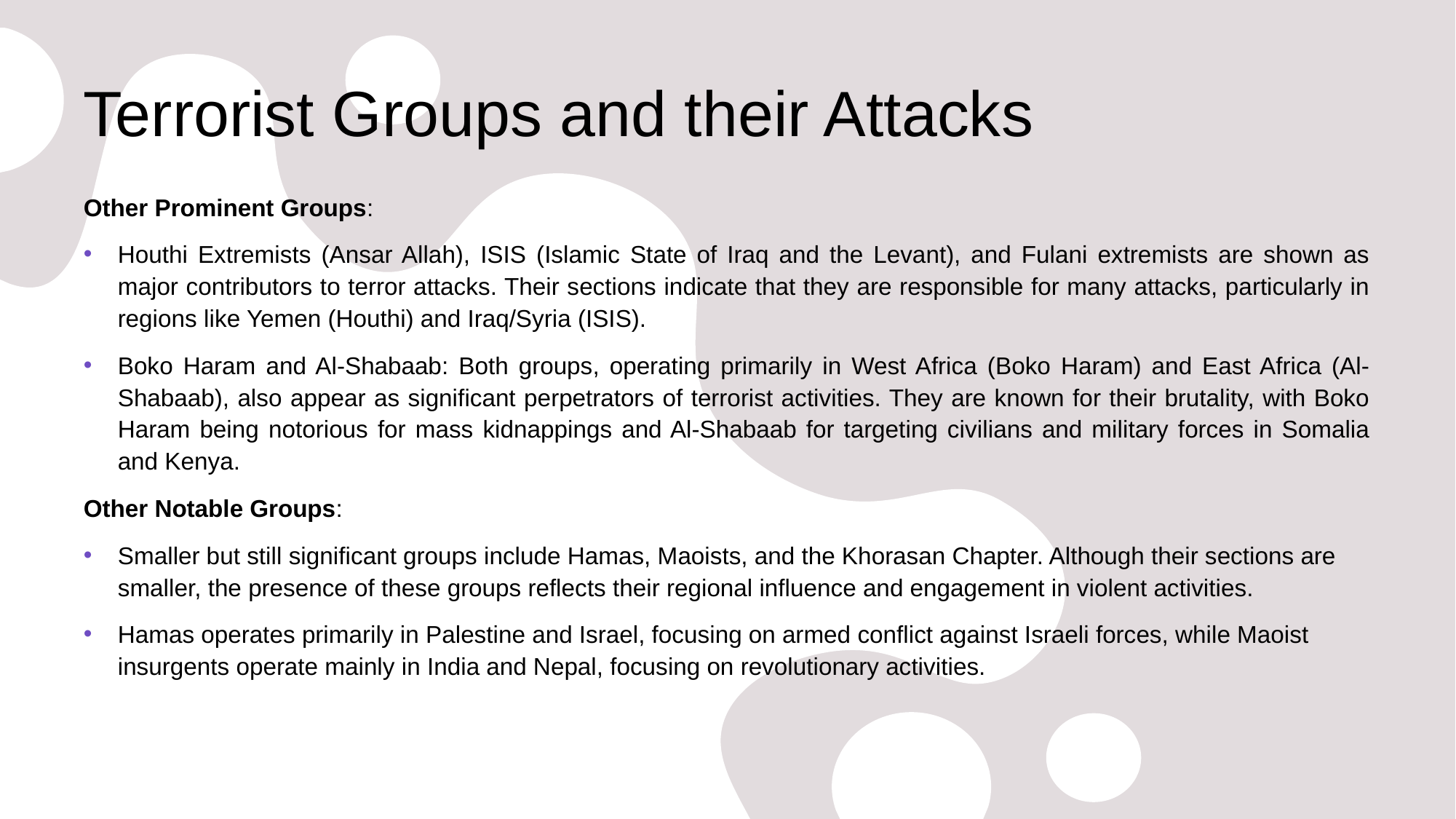

# Terrorist Groups and their Attacks
Other Prominent Groups:
Houthi Extremists (Ansar Allah), ISIS (Islamic State of Iraq and the Levant), and Fulani extremists are shown as major contributors to terror attacks. Their sections indicate that they are responsible for many attacks, particularly in regions like Yemen (Houthi) and Iraq/Syria (ISIS).
Boko Haram and Al-Shabaab: Both groups, operating primarily in West Africa (Boko Haram) and East Africa (Al-Shabaab), also appear as significant perpetrators of terrorist activities. They are known for their brutality, with Boko Haram being notorious for mass kidnappings and Al-Shabaab for targeting civilians and military forces in Somalia and Kenya.
Other Notable Groups:
Smaller but still significant groups include Hamas, Maoists, and the Khorasan Chapter. Although their sections are smaller, the presence of these groups reflects their regional influence and engagement in violent activities.
Hamas operates primarily in Palestine and Israel, focusing on armed conflict against Israeli forces, while Maoist insurgents operate mainly in India and Nepal, focusing on revolutionary activities.